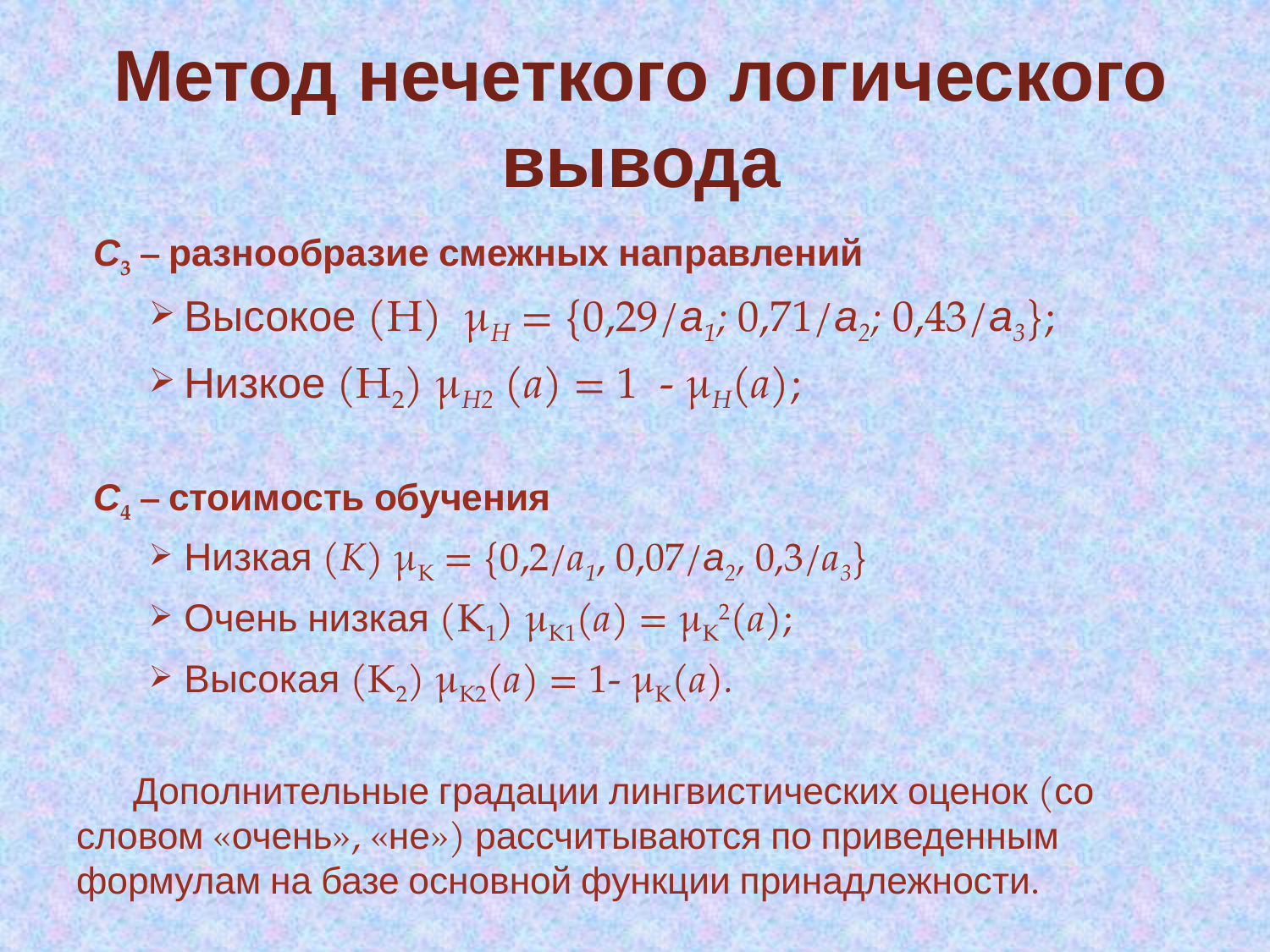

Метод нечеткого логического вывода
С3 – разнообразие смежных направлений
Высокое (H)  μH = {0,29/а1; 0,71/а2; 0,43/а3};
Низкое (H2) μH2 (a) = 1  - μH(a);

С4 – стоимость обучения
Низкая (K) μK = {0,2/a1, 0,07/а2, 0,3/a3}
Очень низкая (K1) μK1(a) = μK2(a);
Высокая (K2) μK2(a) = 1- μK(a).

Дополнительные градации лингвистических оценок (со словом «очень», «не») рассчитываются по приведенным формулам на базе основной функции принадлежности.